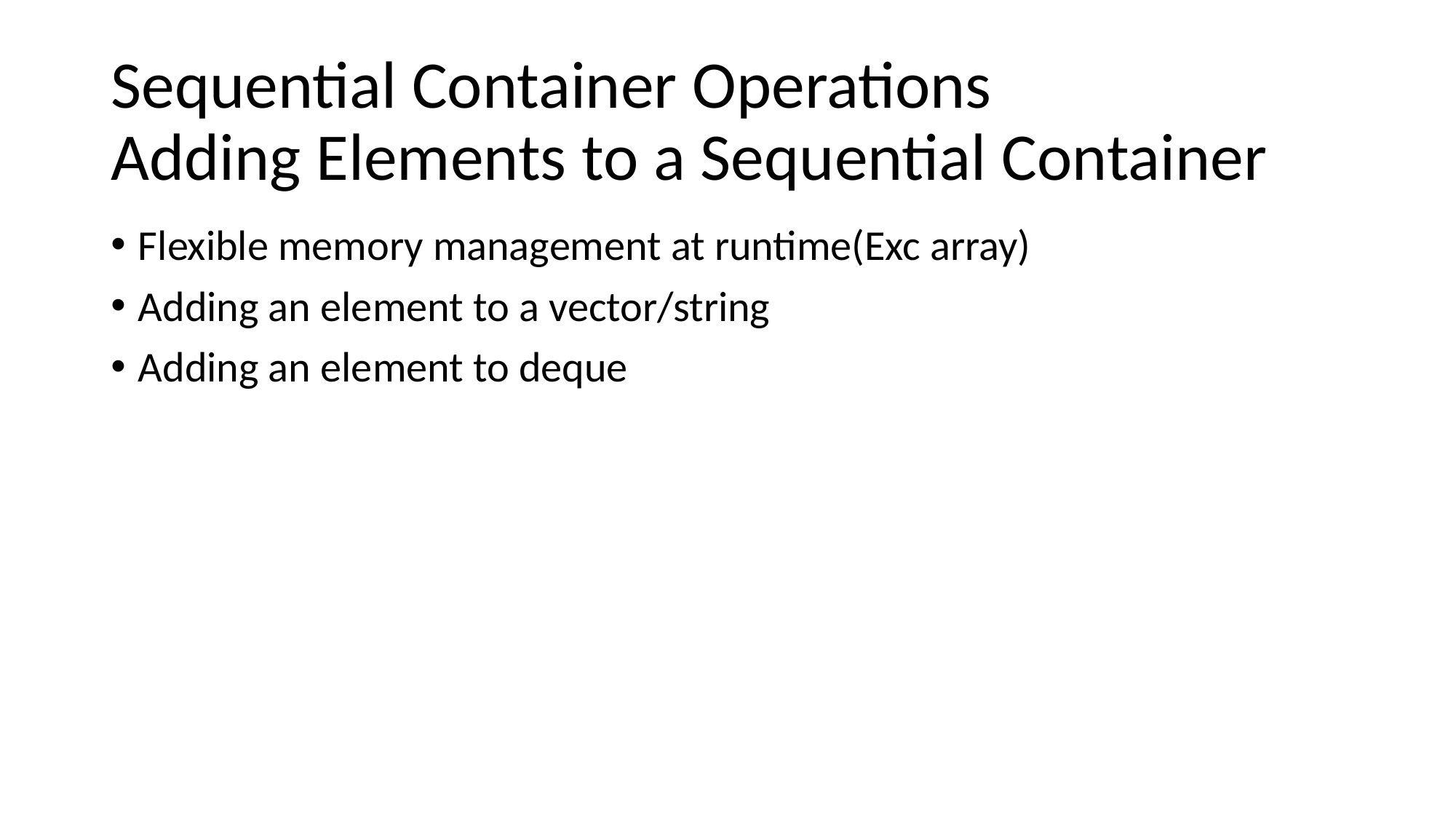

# Sequential Container Operations Adding Elements to a Sequential Container
Flexible memory management at runtime(Exc array)
Adding an element to a vector/string
Adding an element to deque